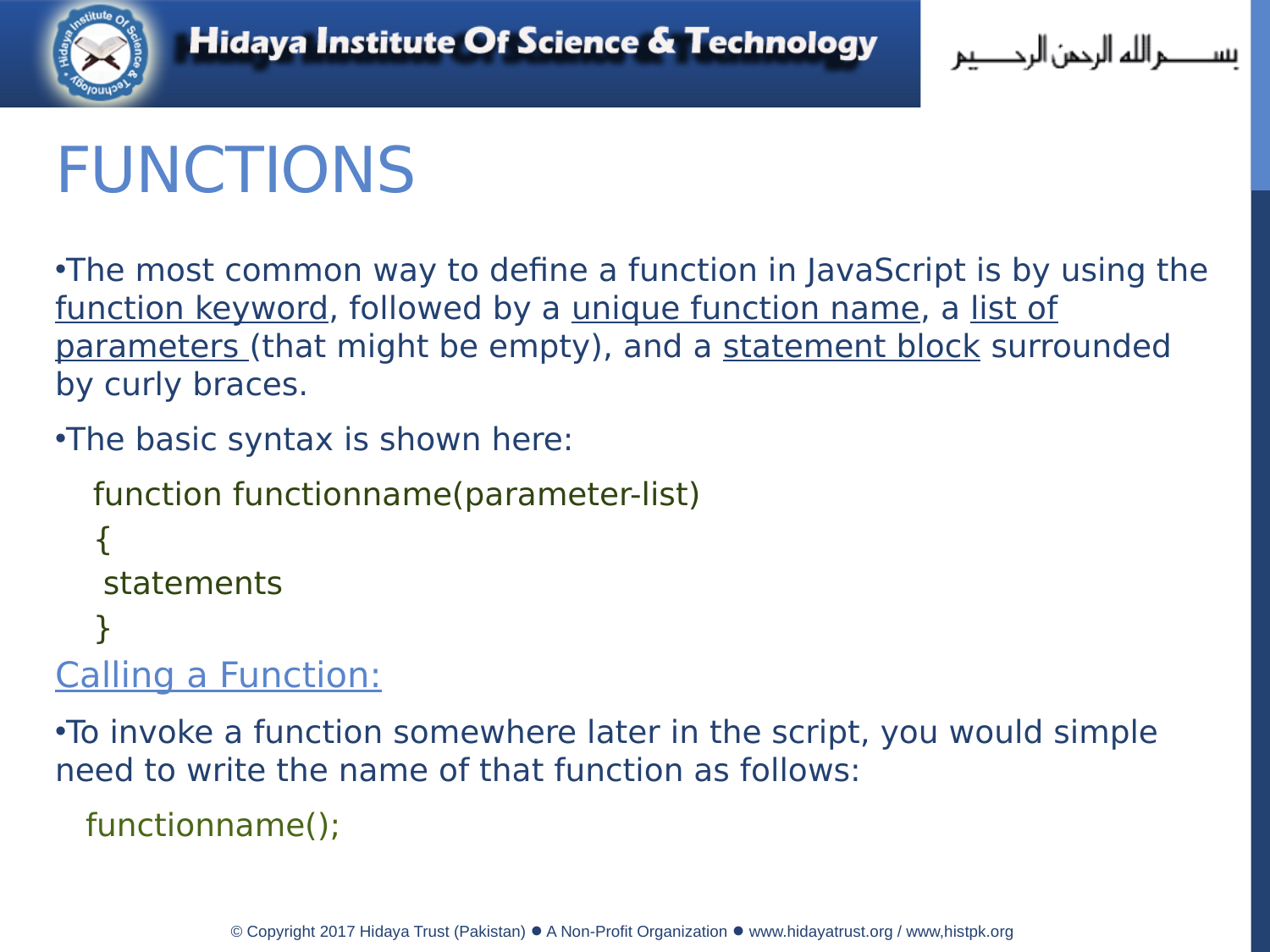

# Functions
The most common way to define a function in JavaScript is by using the function keyword, followed by a unique function name, a list of parameters (that might be empty), and a statement block surrounded by curly braces.
The basic syntax is shown here:
function functionname(parameter-list)
{
 statements
}
Calling a Function:
To invoke a function somewhere later in the script, you would simple need to write the name of that function as follows:
   functionname();